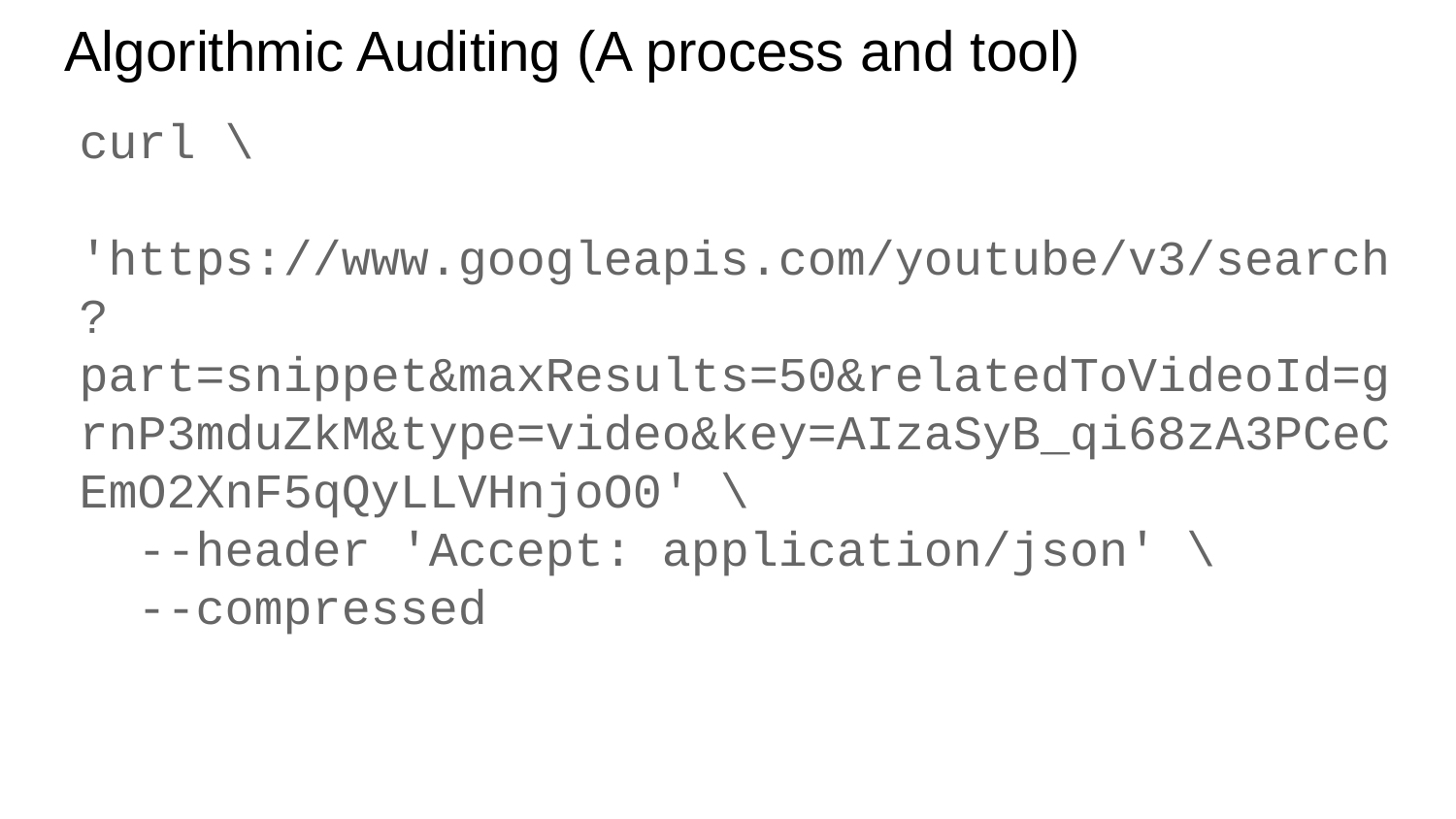

# Algorithmic Auditing (A process and tool)
curl \
  'https://www.googleapis.com/youtube/v3/search?part=snippet&maxResults=50&relatedToVideoId=grnP3mduZkM&type=video&key=AIzaSyB_qi68zA3PCeCEmO2XnF5qQyLLVHnjoO0' \
  --header 'Accept: application/json' \
  --compressed